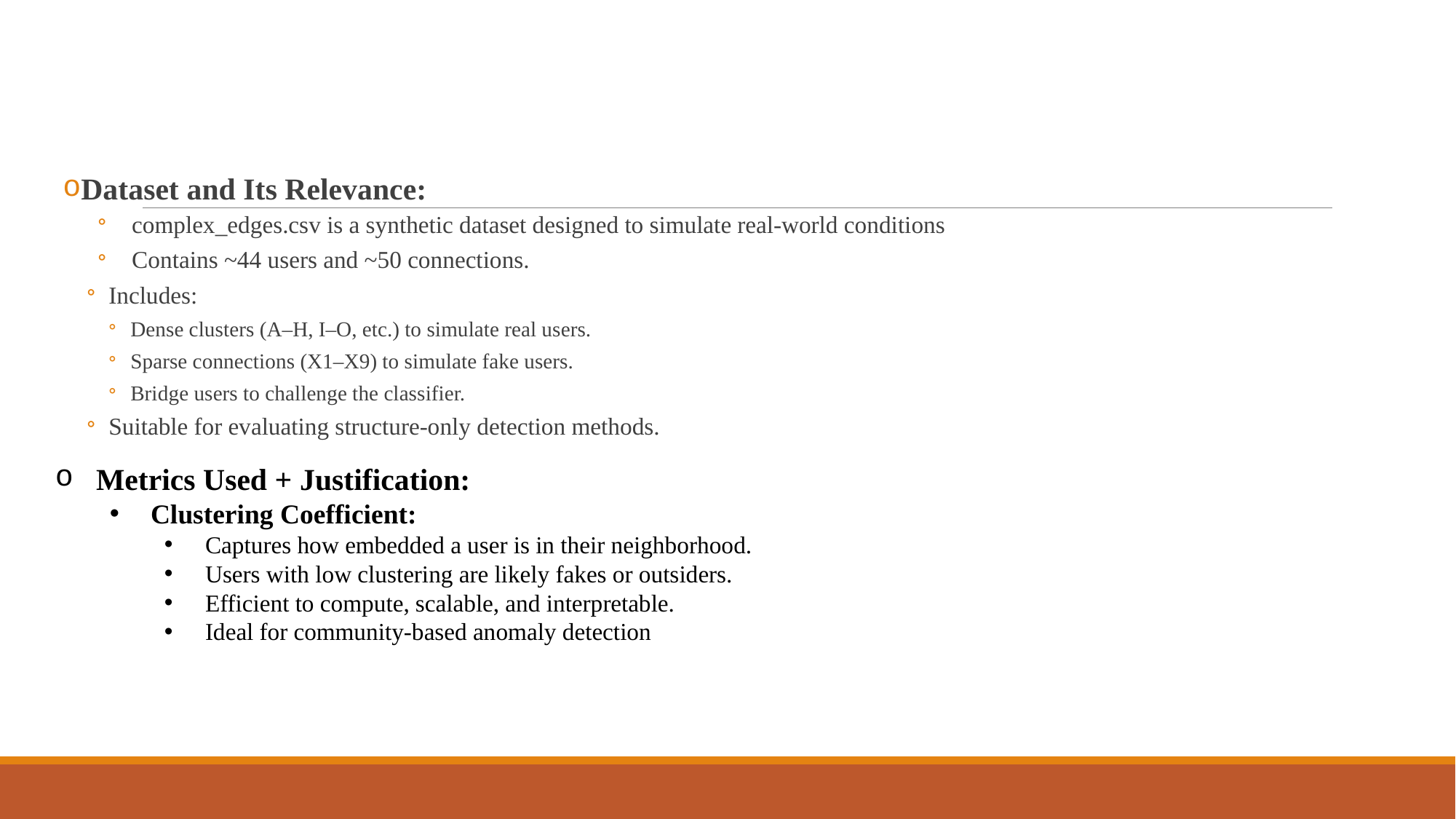

Dataset and Its Relevance:
complex_edges.csv is a synthetic dataset designed to simulate real-world conditions
Contains ~44 users and ~50 connections.
Includes:
Dense clusters (A–H, I–O, etc.) to simulate real users.
Sparse connections (X1–X9) to simulate fake users.
Bridge users to challenge the classifier.
Suitable for evaluating structure-only detection methods.

Metrics Used + Justification:
Clustering Coefficient:
Captures how embedded a user is in their neighborhood.
Users with low clustering are likely fakes or outsiders.
Efficient to compute, scalable, and interpretable.
Ideal for community-based anomaly detection